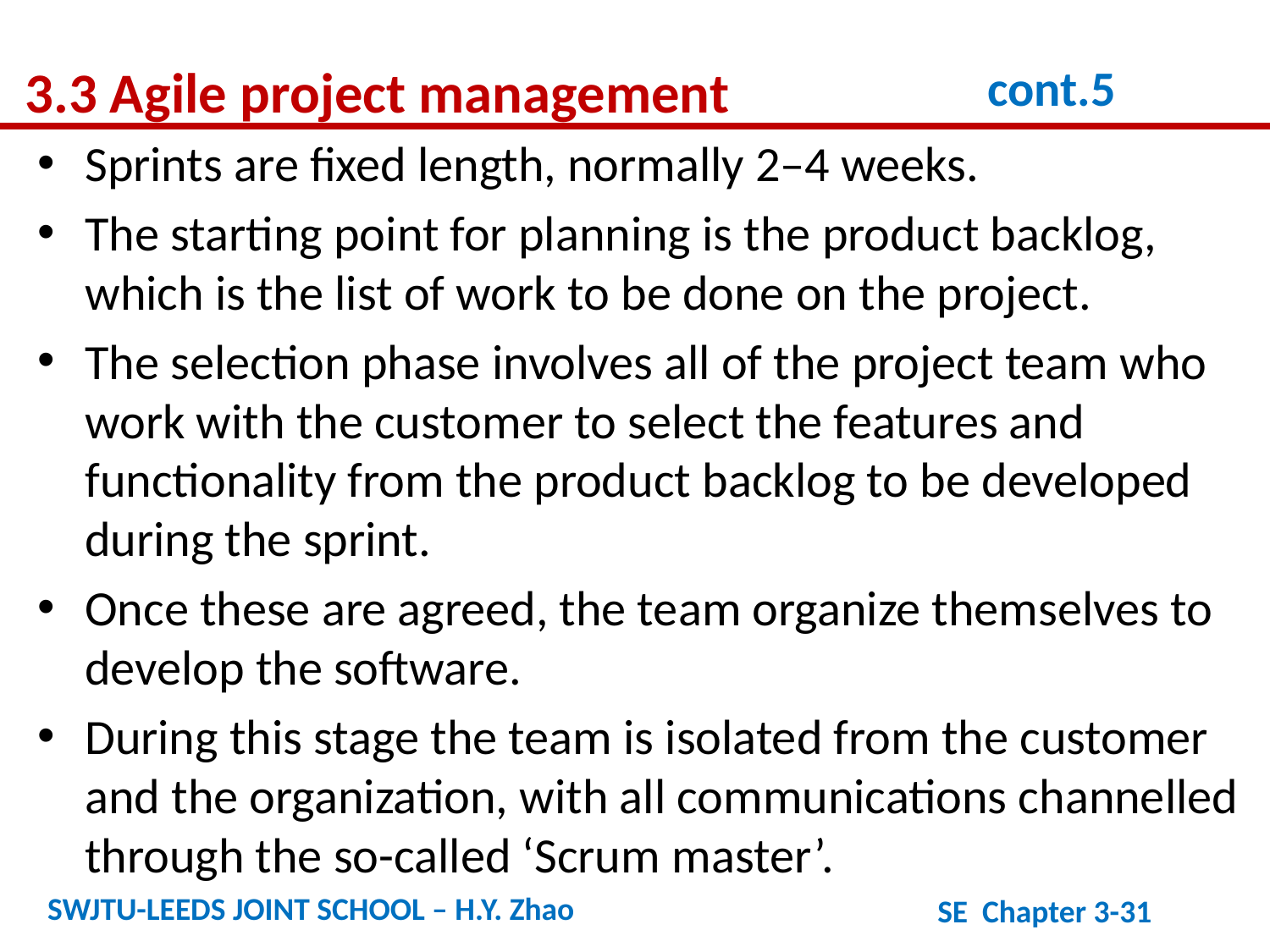

3.3 Agile project management
cont.5
Sprints are fixed length, normally 2–4 weeks.
The starting point for planning is the product backlog, which is the list of work to be done on the project.
The selection phase involves all of the project team who work with the customer to select the features and functionality from the product backlog to be developed during the sprint.
Once these are agreed, the team organize themselves to develop the software.
During this stage the team is isolated from the customer and the organization, with all communications channelled through the so-called ‘Scrum master’.

SWJTU-LEEDS JOINT SCHOOL – H.Y. Zhao
SE  Chapter 3-31